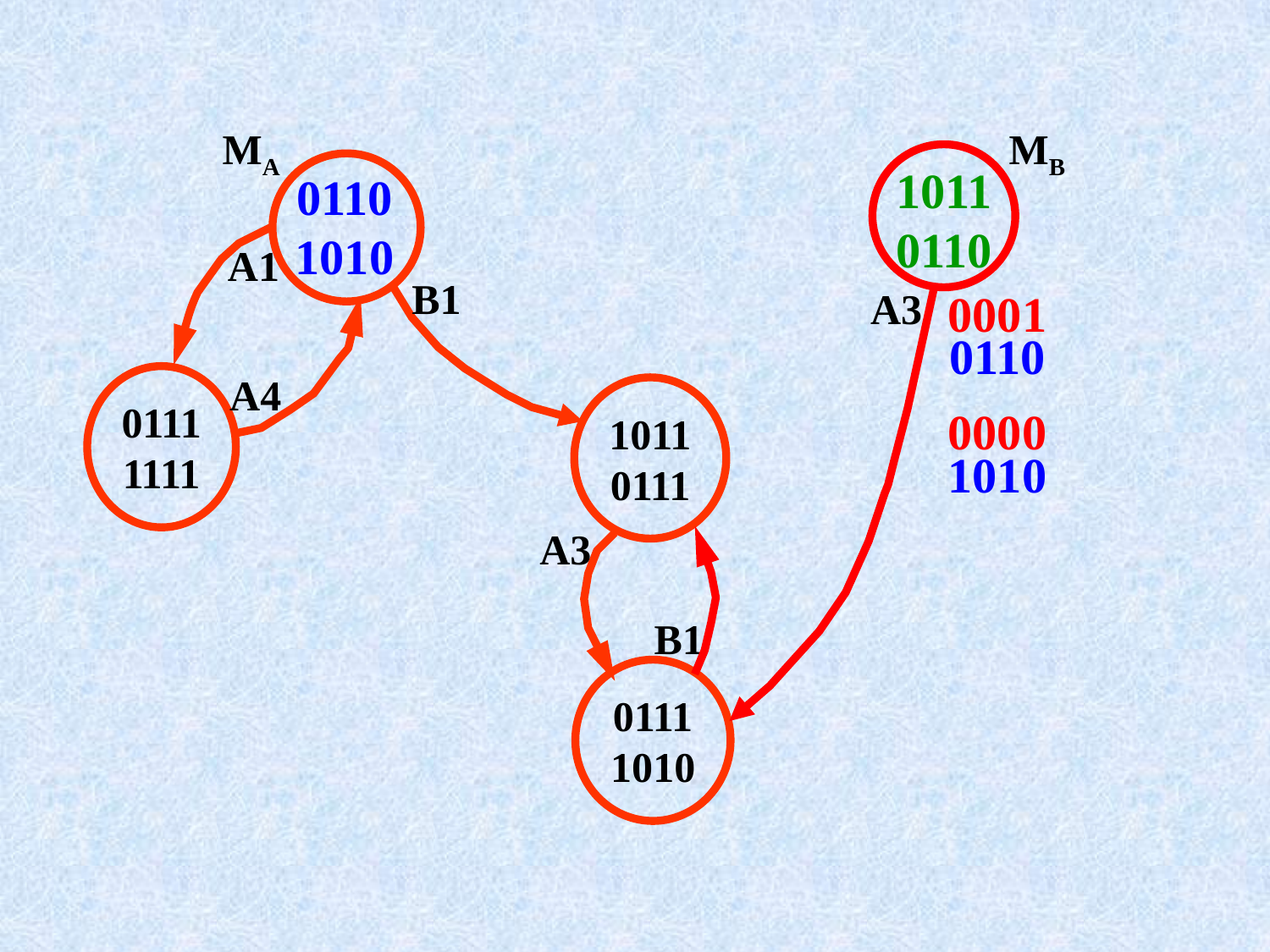

MA
MB

1011
0110

0110
1010

A1
B1
A3
0001

0000

1011
0111

0111
1010

0110

1010
A4
0111
1111
A3

B1